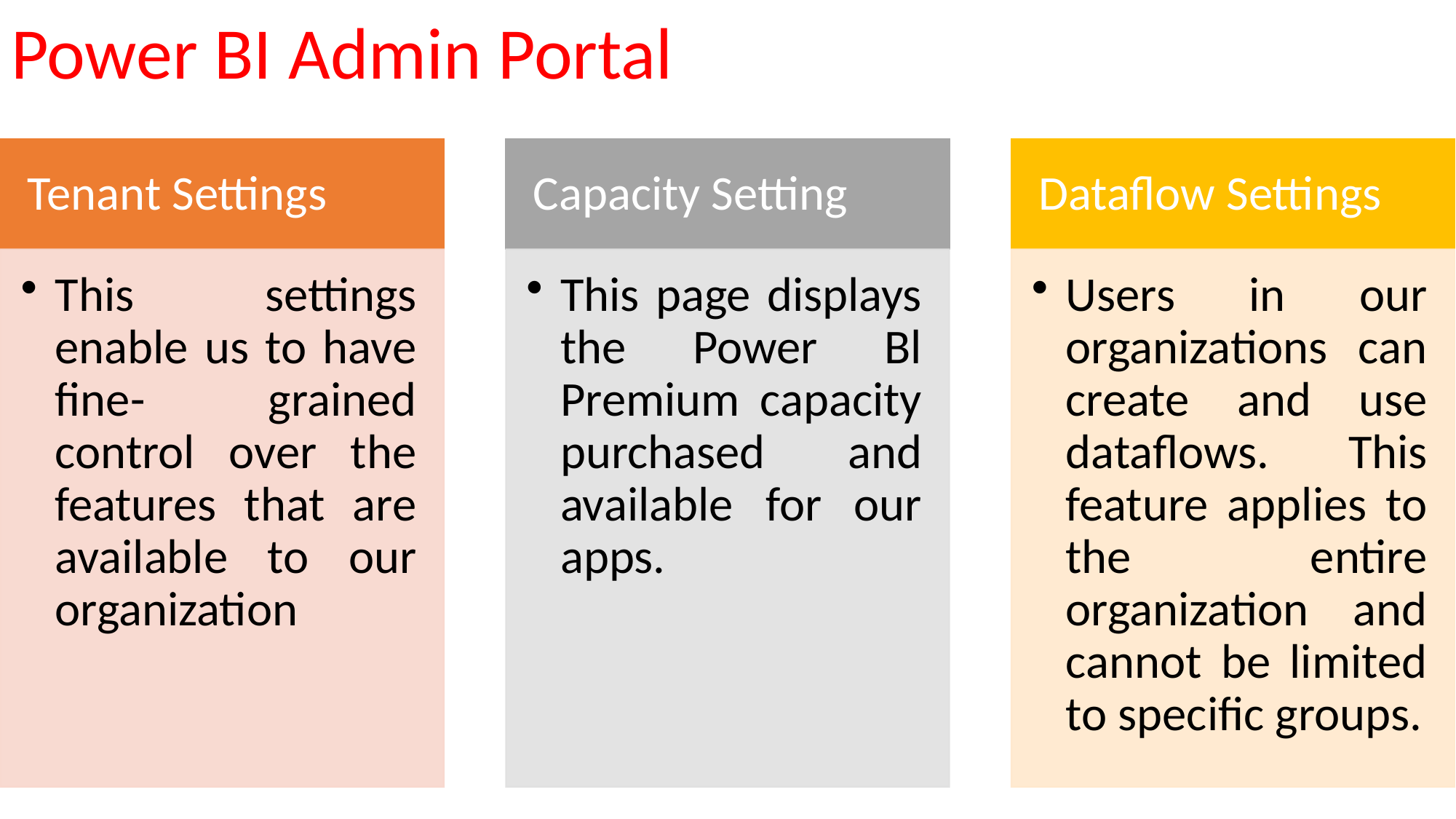

# Power BI Admin Portal
Tenant Settings
This settings enable us to have fine- grained control over the features that are available to our organization
Capacity Setting
This page displays the Power Bl Premium capacity purchased and available for our apps.
Dataflow Settings
Users in our organizations can create and use dataflows. This feature applies to the entire organization and cannot be limited to specific groups.